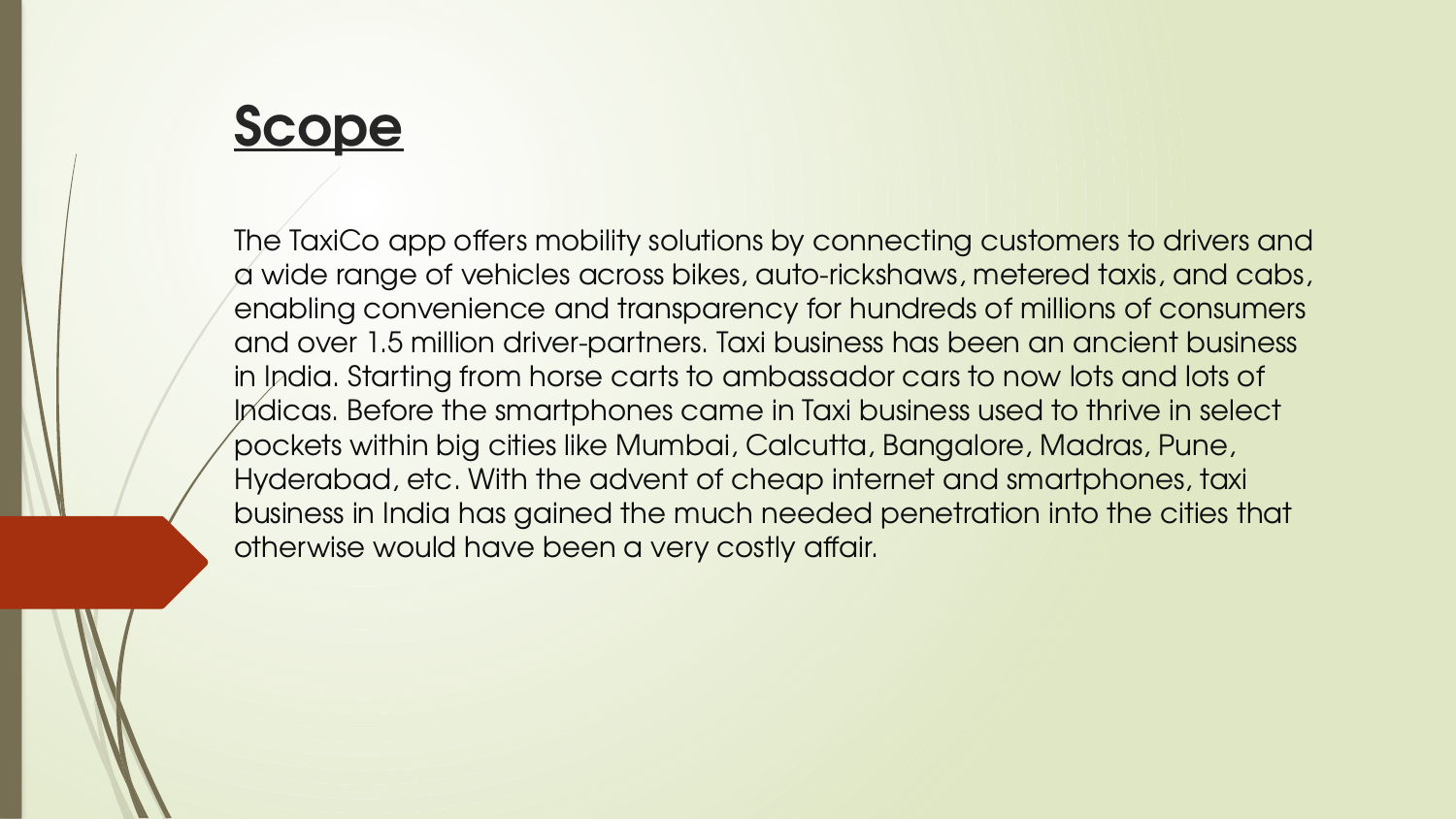

# Scope
The TaxiCo app offers mobility solutions by connecting customers to drivers and a wide range of vehicles across bikes, auto-rickshaws, metered taxis, and cabs, enabling convenience and transparency for hundreds of millions of consumers and over 1.5 million driver-partners. Taxi business has been an ancient business in India. Starting from horse carts to ambassador cars to now lots and lots of Indicas. Before the smartphones came in Taxi business used to thrive in select pockets within big cities like Mumbai, Calcutta, Bangalore, Madras, Pune, Hyderabad, etc. With the advent of cheap internet and smartphones, taxi business in India has gained the much needed penetration into the cities that otherwise would have been a very costly affair.